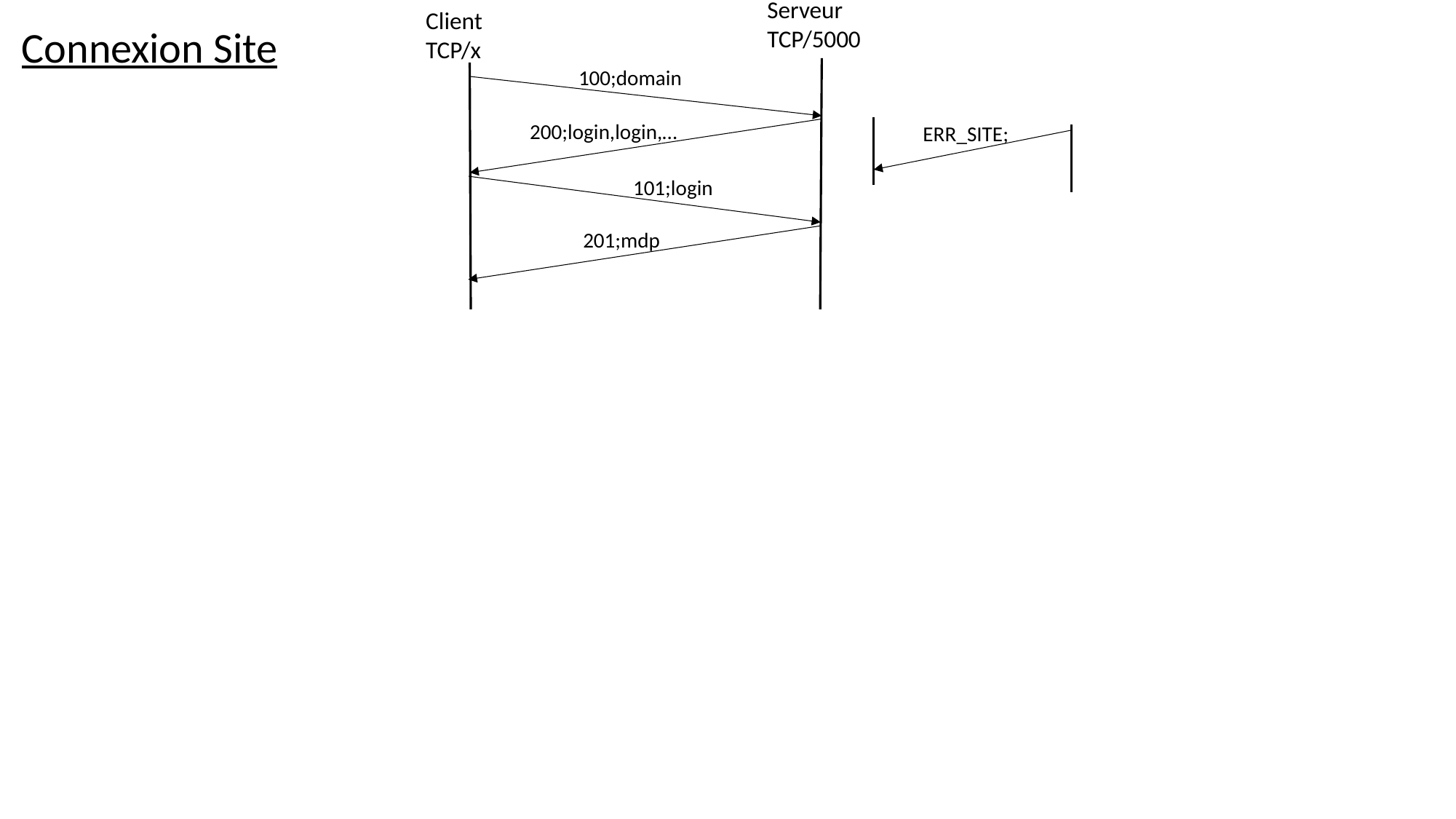

Client
TCP/x
Serveur
TCP/5000
Connexion Site
100;domain
200;login,login,…
ERR_SITE;
101;login
201;mdp